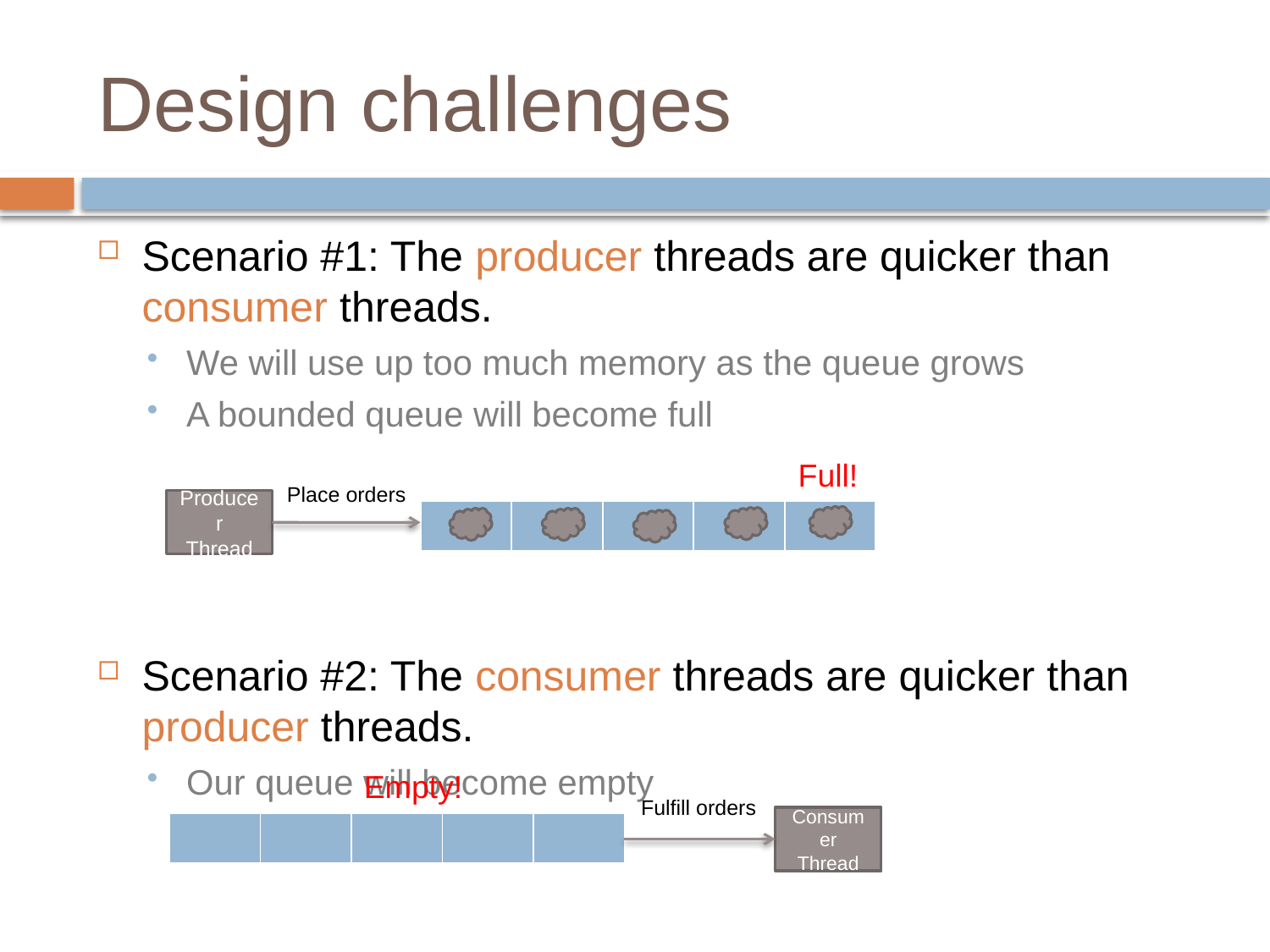

# Design challenges
Scenario #1: The producer threads are quicker than consumer threads.
We will use up too much memory as the queue grows
A bounded queue will become full

Scenario #2: The consumer threads are quicker than producer threads.
Our queue will become empty
Full!
Place orders
Producer
Thread
|  |  |  |  |  |
| --- | --- | --- | --- | --- |

Empty!
Fulfill orders
Consumer
Thread
|  |  |  |  |  |
| --- | --- | --- | --- | --- |